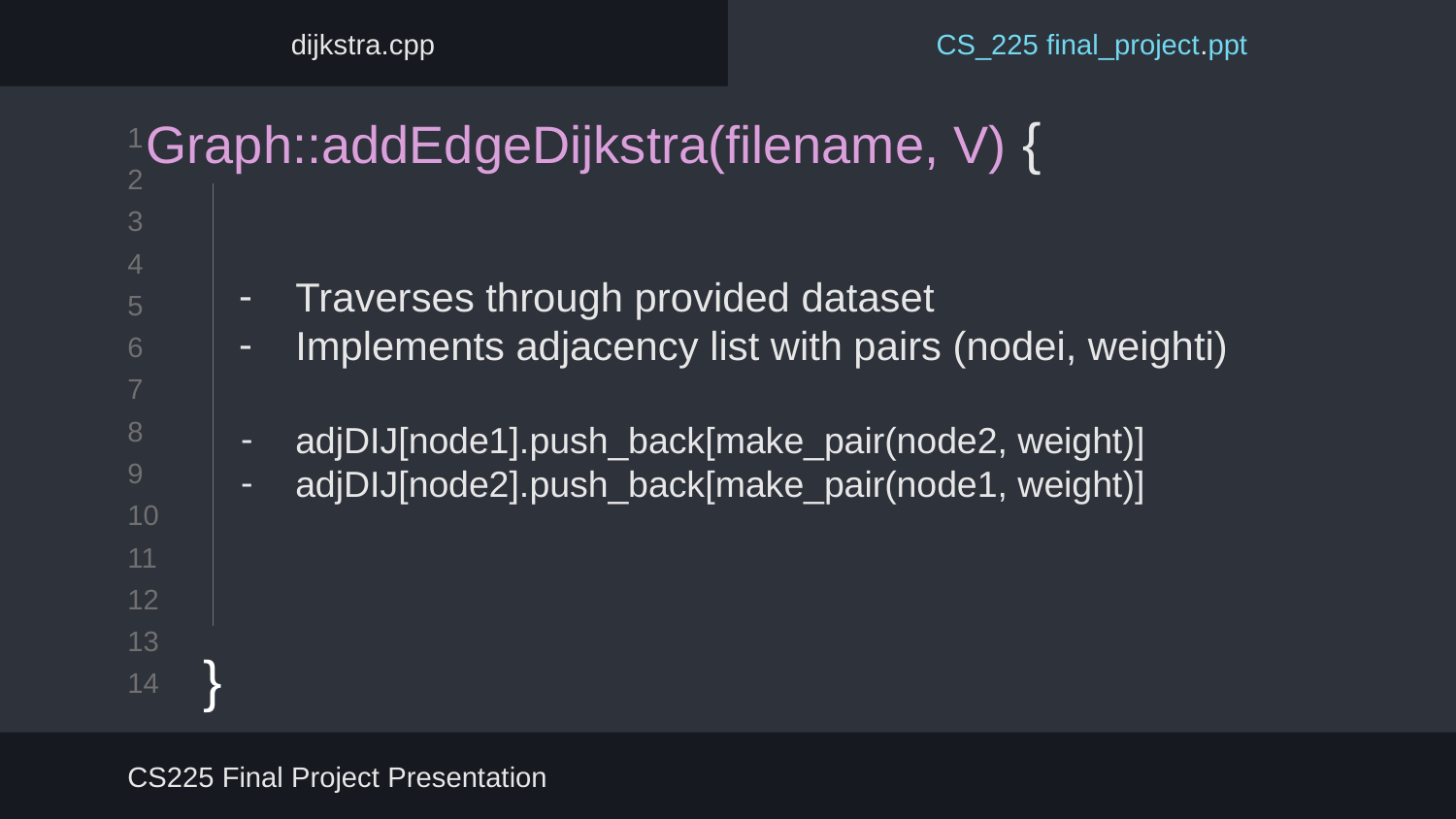

dijkstra.cpp
CS_225 final_project.ppt
# Graph::addEdgeDijkstra(filename, V) {
}
Breadth-First Search
Traverses through provided dataset
Implements adjacency list with pairs (nodei, weighti)

adjDIJ[node1].push_back[make_pair(node2, weight)]
adjDIJ[node2].push_back[make_pair(node1, weight)]

CS225 Final Project Presentation